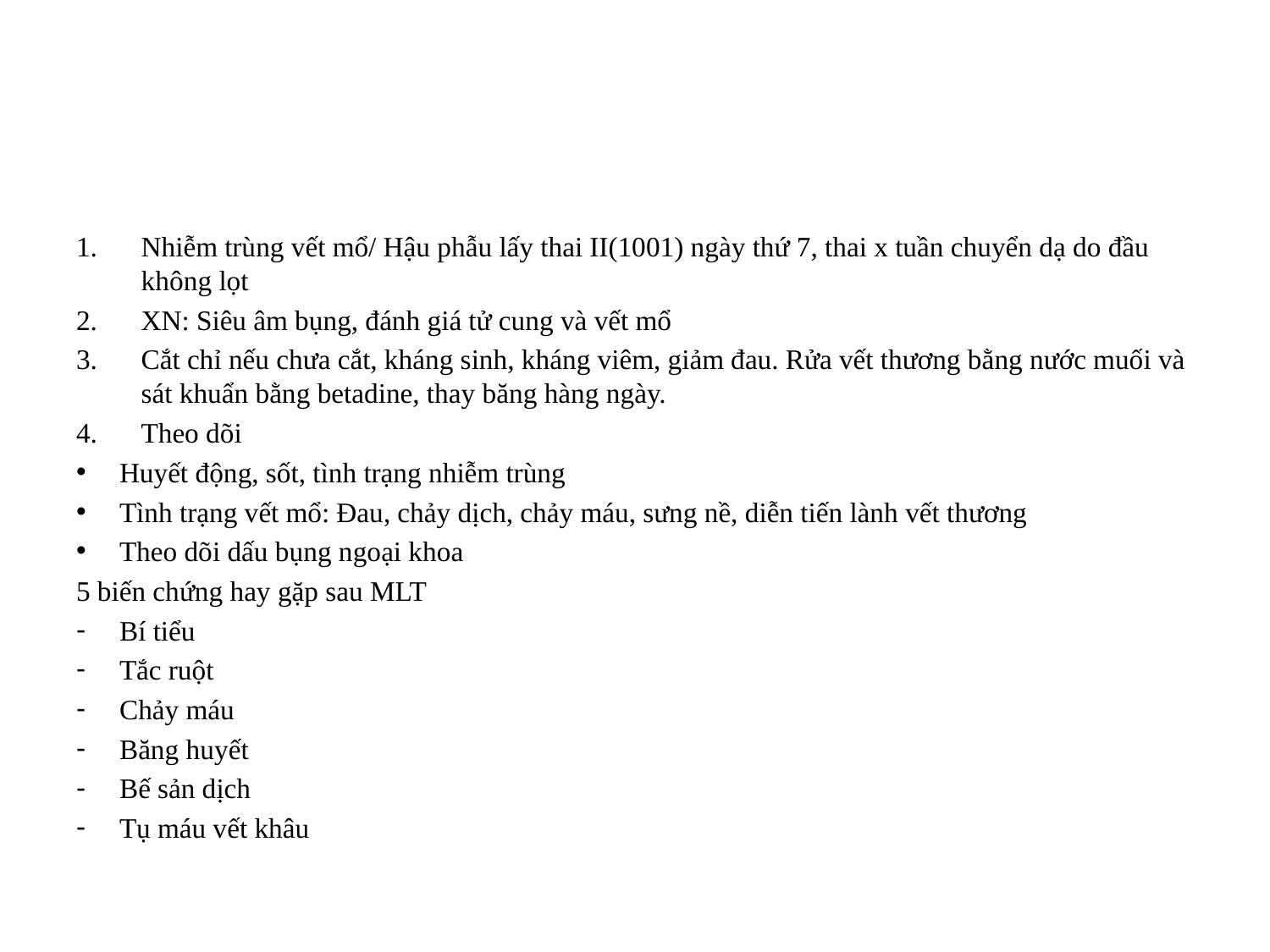

#
Nhiễm trùng vết mổ/ Hậu phẫu lấy thai II(1001) ngày thứ 7, thai x tuần chuyển dạ do đầu không lọt
XN: Siêu âm bụng, đánh giá tử cung và vết mổ
Cắt chỉ nếu chưa cắt, kháng sinh, kháng viêm, giảm đau. Rửa vết thương bằng nước muối và sát khuẩn bằng betadine, thay băng hàng ngày.
Theo dõi
Huyết động, sốt, tình trạng nhiễm trùng
Tình trạng vết mổ: Đau, chảy dịch, chảy máu, sưng nề, diễn tiến lành vết thương
Theo dõi dấu bụng ngoại khoa
5 biến chứng hay gặp sau MLT
Bí tiểu
Tắc ruột
Chảy máu
Băng huyết
Bế sản dịch
Tụ máu vết khâu